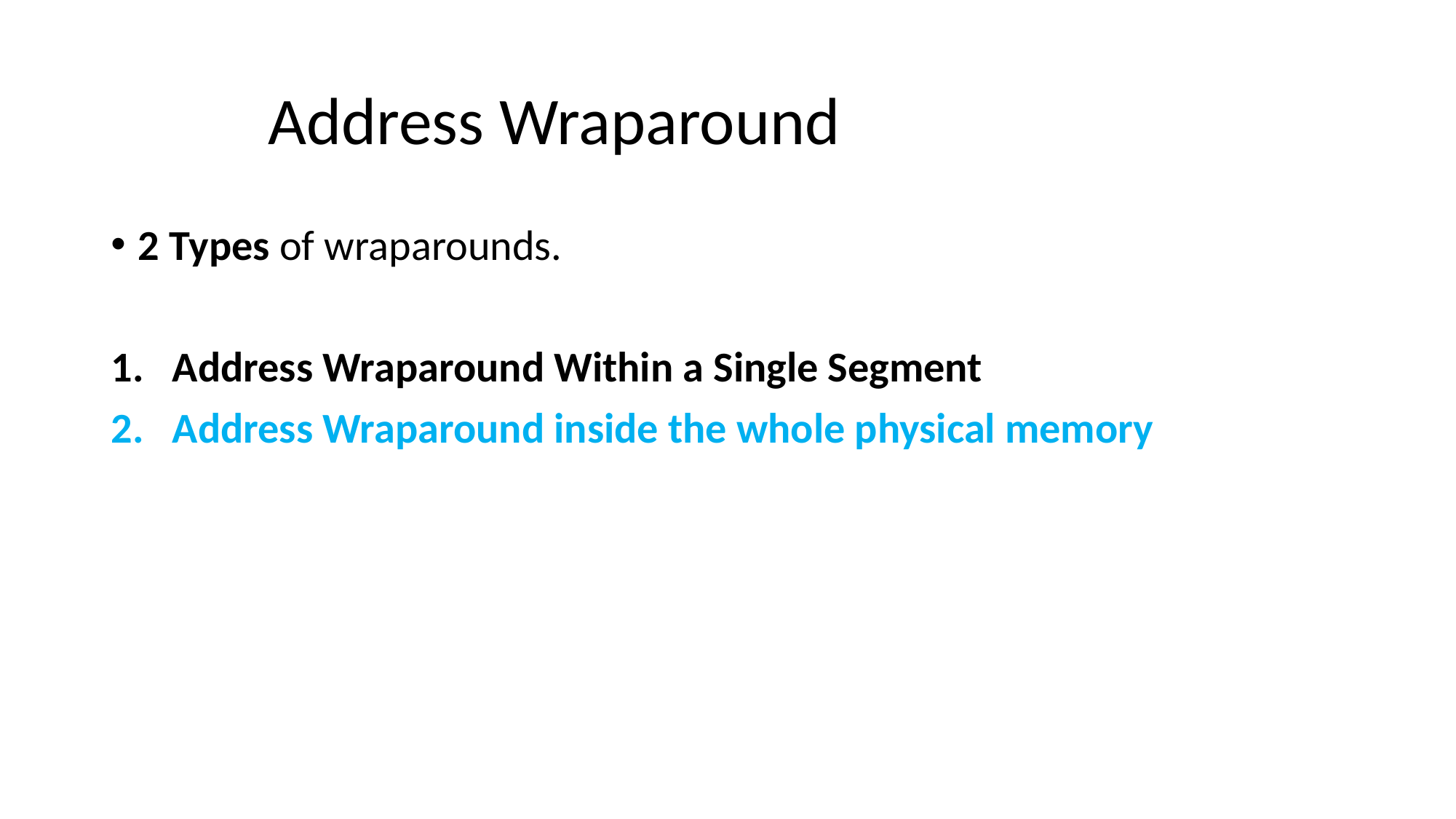

# Address Wraparound
2 Types of wraparounds.

Address Wraparound Within a Single Segment
Address Wraparound inside the whole physical memory